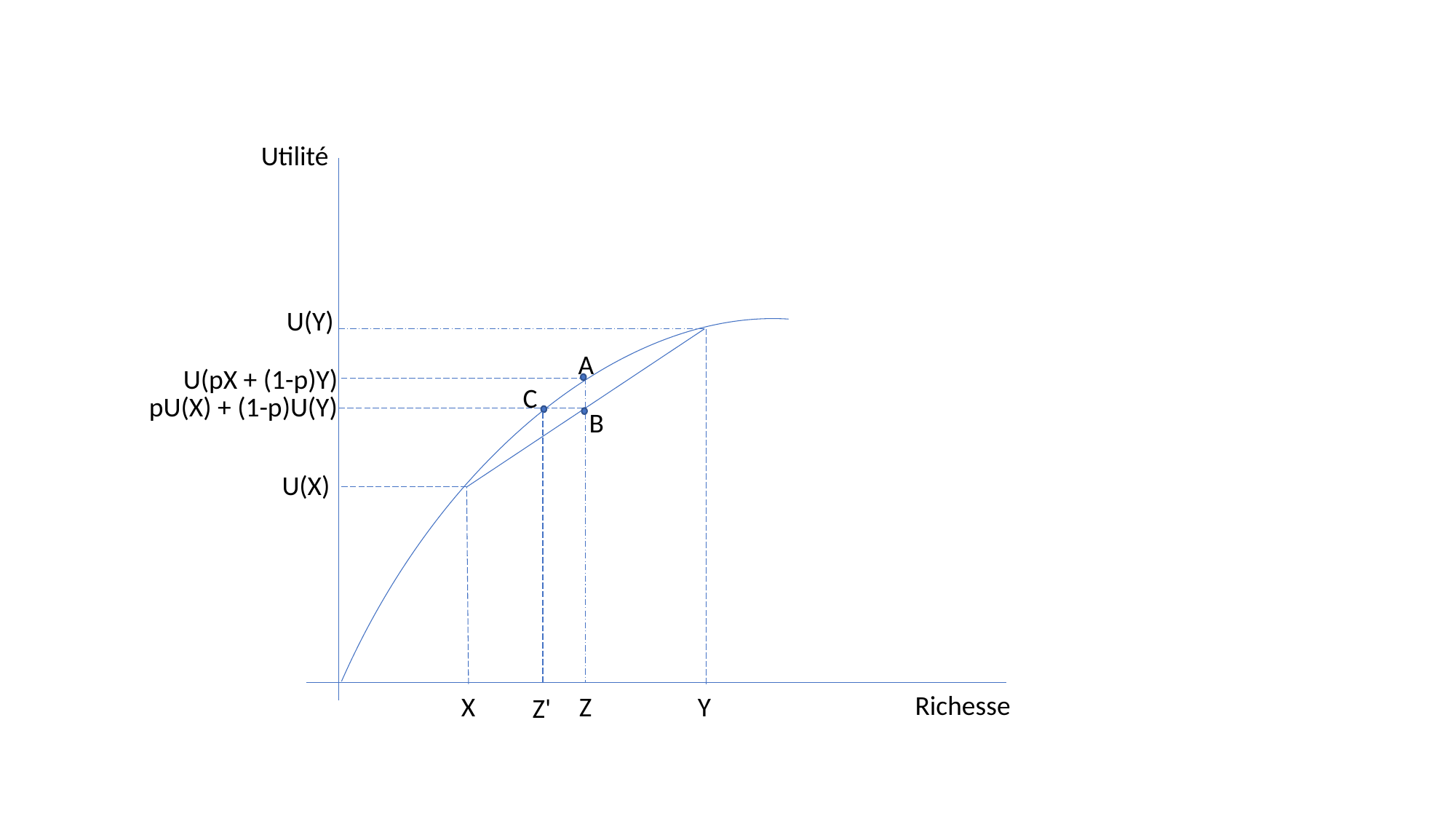

Utilité
U(Y)
A
U(pX + (1-p)Y)

C
pU(X) + (1-p)U(Y)
B

U(X)

Richesse
X
Y
Z
Z'